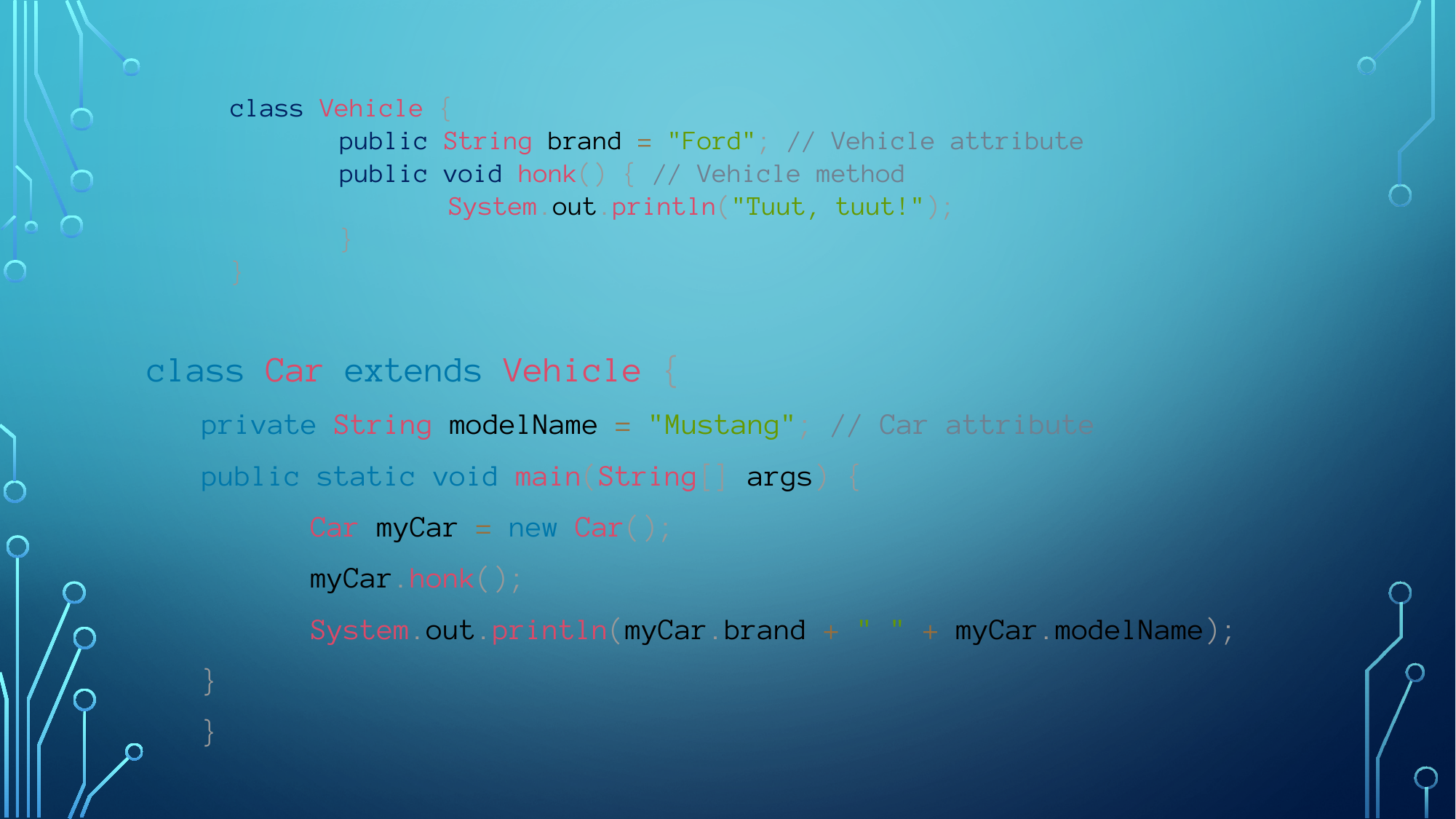

class Vehicle {
	public String brand = "Ford"; // Vehicle attribute
	public void honk() { // Vehicle method
		System.out.println("Tuut, tuut!");
	}
}
class Car extends Vehicle {
private String modelName = "Mustang"; // Car attribute
public static void main(String[] args) {
	Car myCar = new Car();
	myCar.honk();
	System.out.println(myCar.brand + " " + myCar.modelName);
}
}